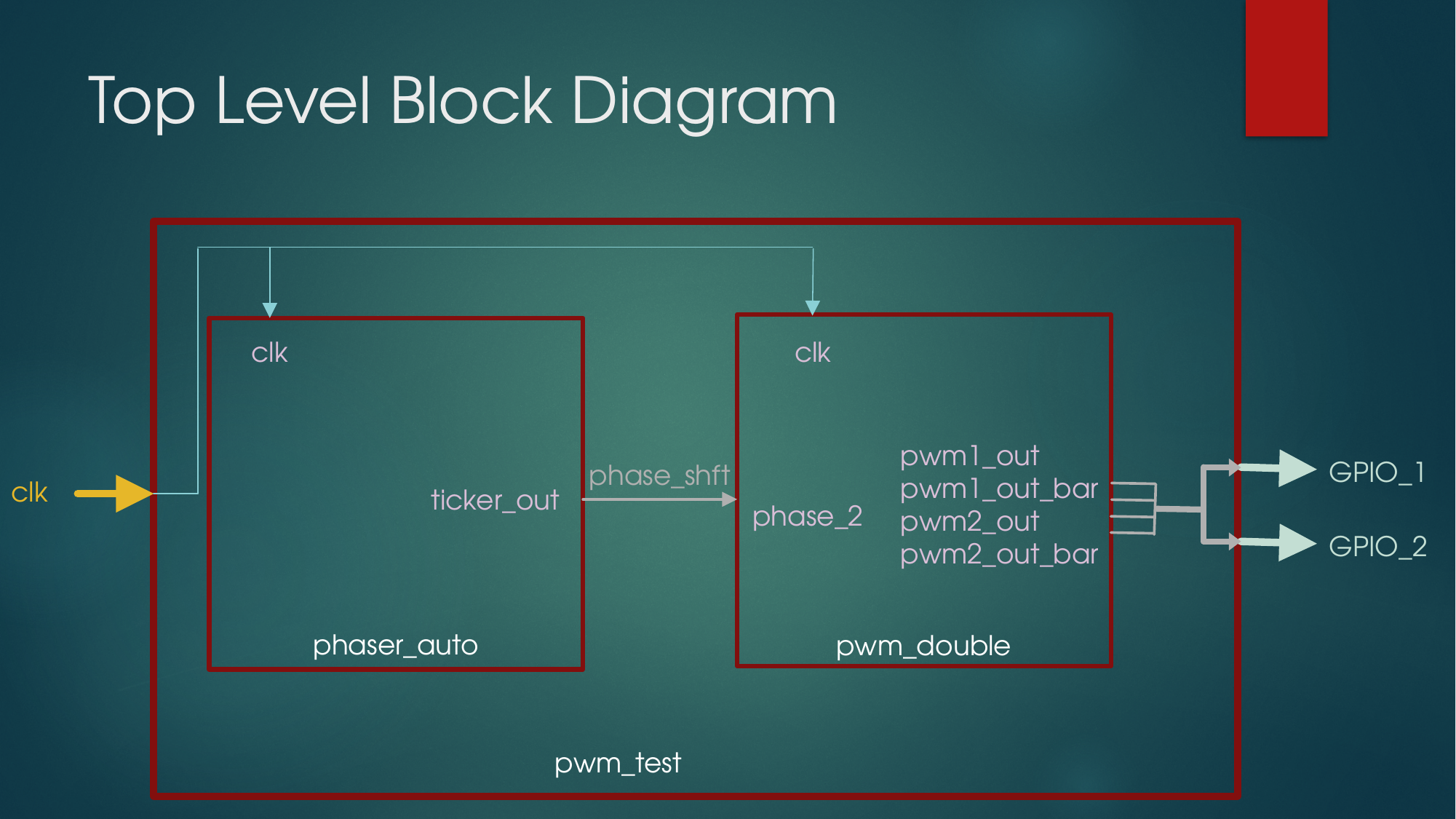

# Top Level Block Diagram

clk
clk
pwm1_out
pwm1_out_bar
pwm2_out
pwm2_out_bar
GPIO_1
GPIO_2
phase_shft
clk
ticker_out
phase_2
phaser_auto
pwm_double
pwm_test